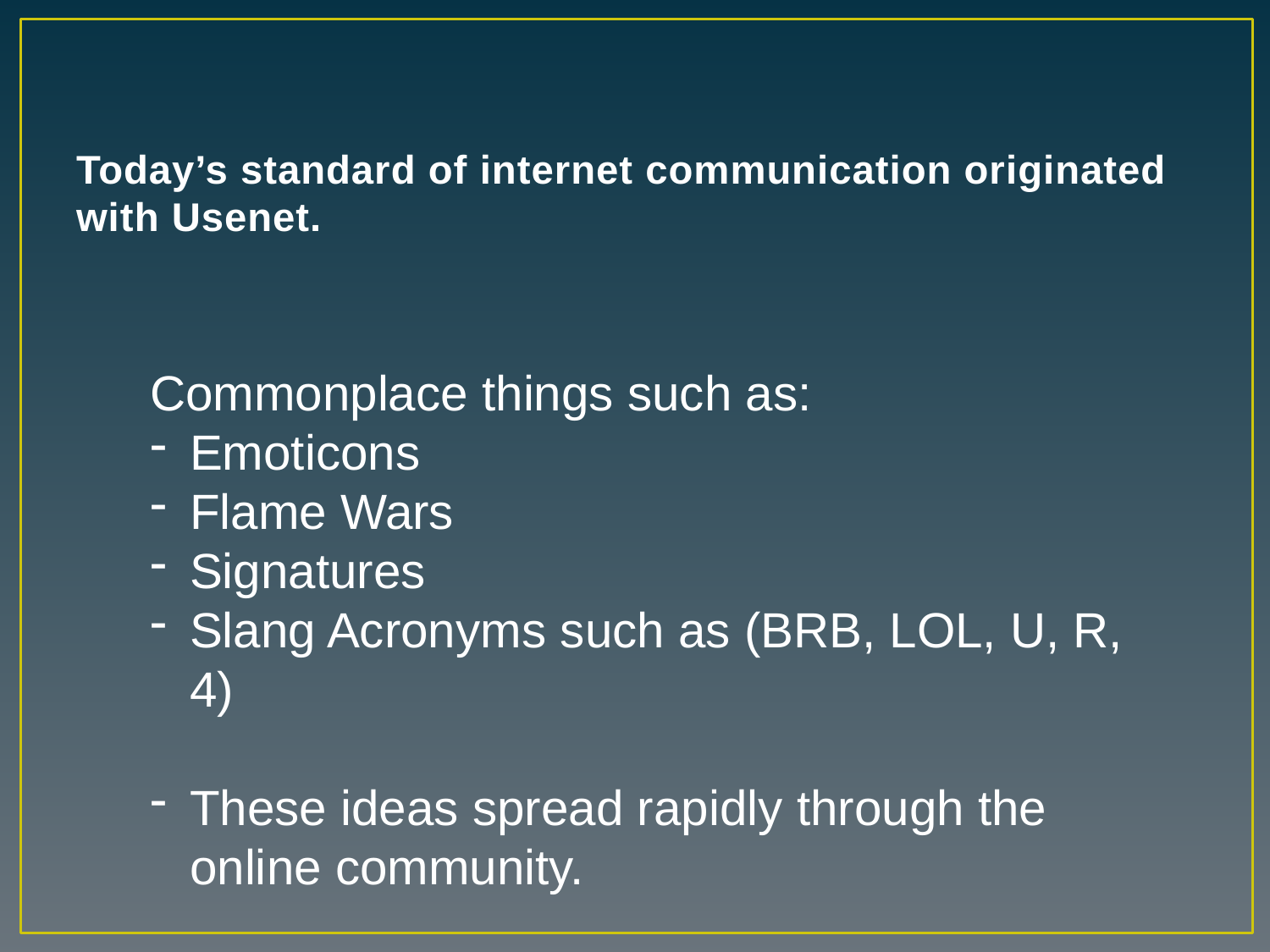

# Today’s standard of internet communication originated with Usenet.

Commonplace things such as:
Emoticons
Flame Wars
Signatures
Slang Acronyms such as (BRB, LOL, U, R, 4)

These ideas spread rapidly through the online community.